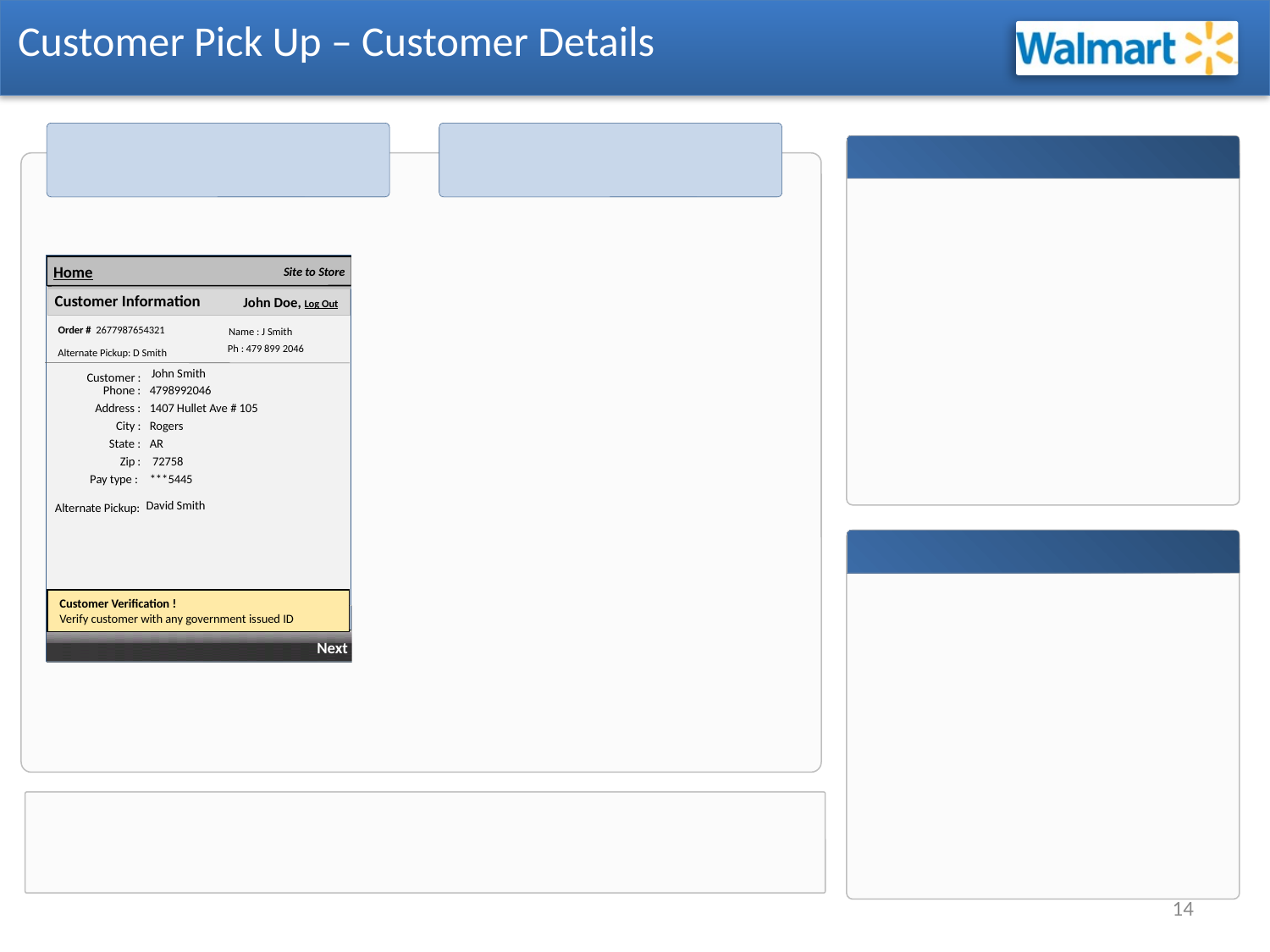

Customer Pick Up – Customer Details

Customer Information
Order #  2677987654321
Name : J Smith
Alternate Pickup: D Smith

Ph : 479 899 2046
 Customer :

Phone :
Address :
City :
State :
Zip :
Pay type :

4798992046
1407 Hullet Ave # 105
Rogers
AR
 72758
***5445
John Smith
 Alternate Pickup:
David Smith

Customer Verification !
Verify customer with any government issued ID

Customer Details
Item Info
Next
14